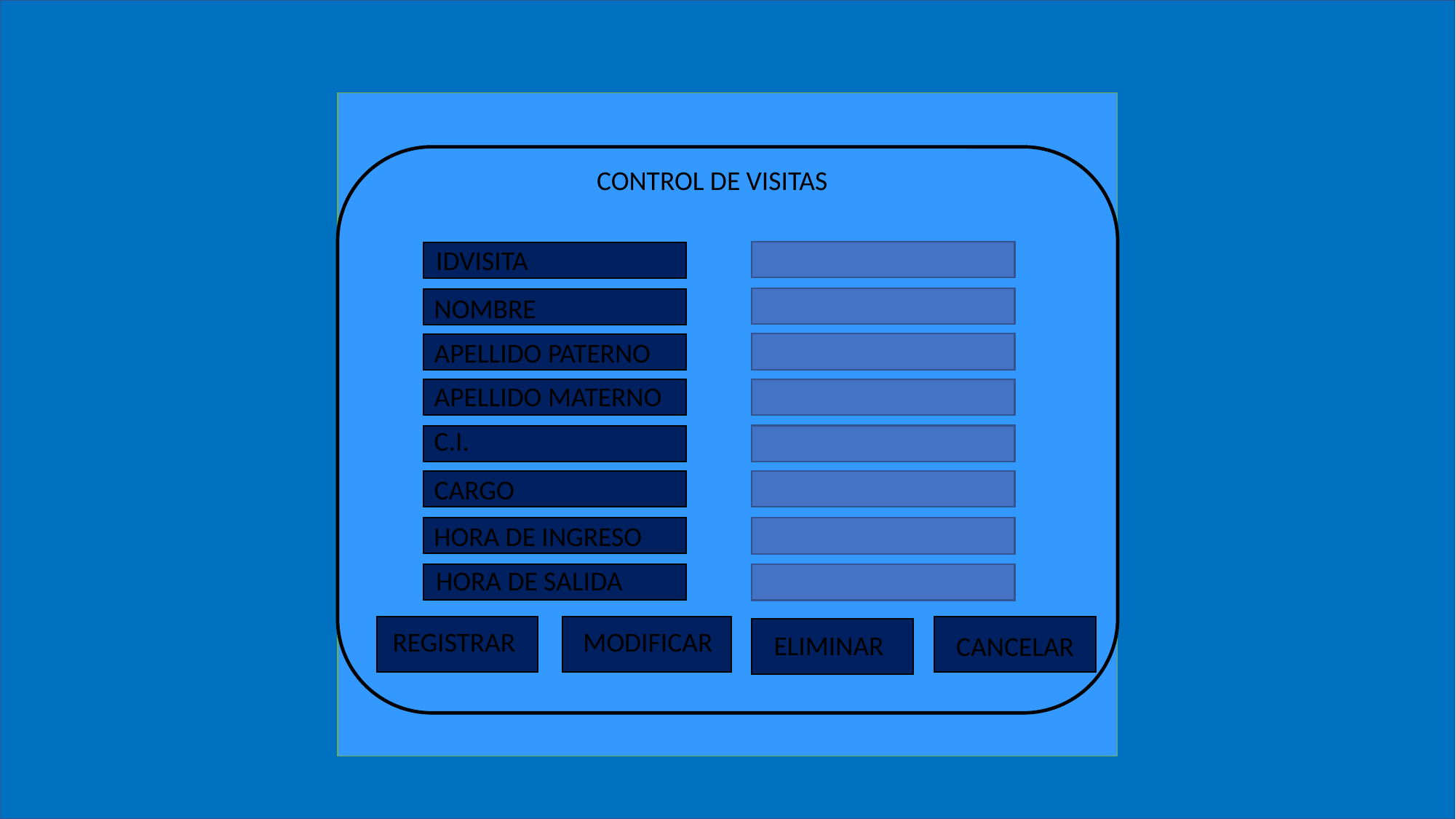

CONTROL DE VISITAS
IDVISITA

NOMBRE

APELLIDO PATERNO

APELLIDO MATERNO

C.I.

CARGO

HORA DE INGRESO

HORA DE SALIDA

MODIFICAR
REGISTRAR
ELIMINAR
CANCELAR